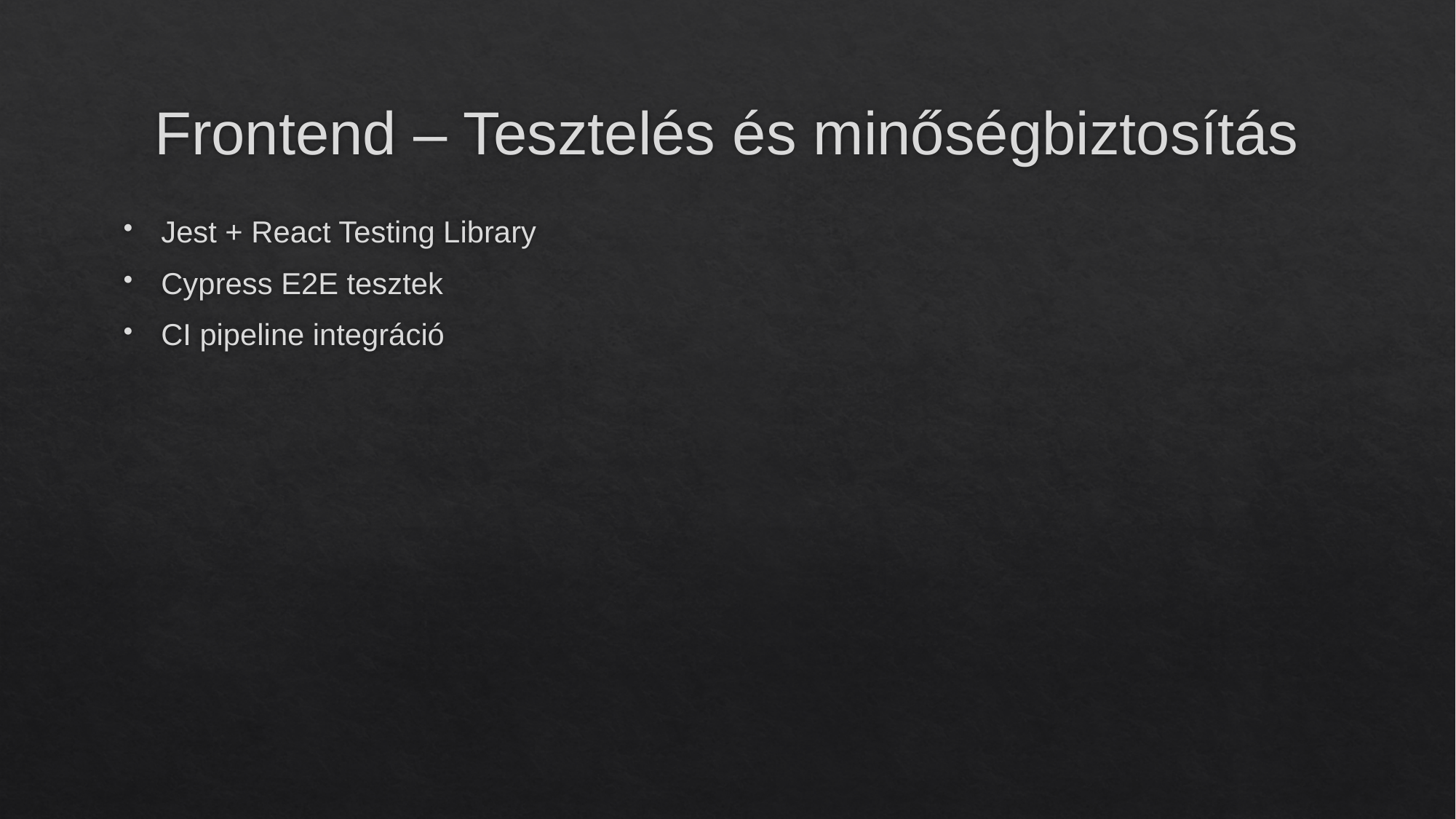

# Frontend – Tesztelés és minőségbiztosítás
Jest + React Testing Library
Cypress E2E tesztek
CI pipeline integráció